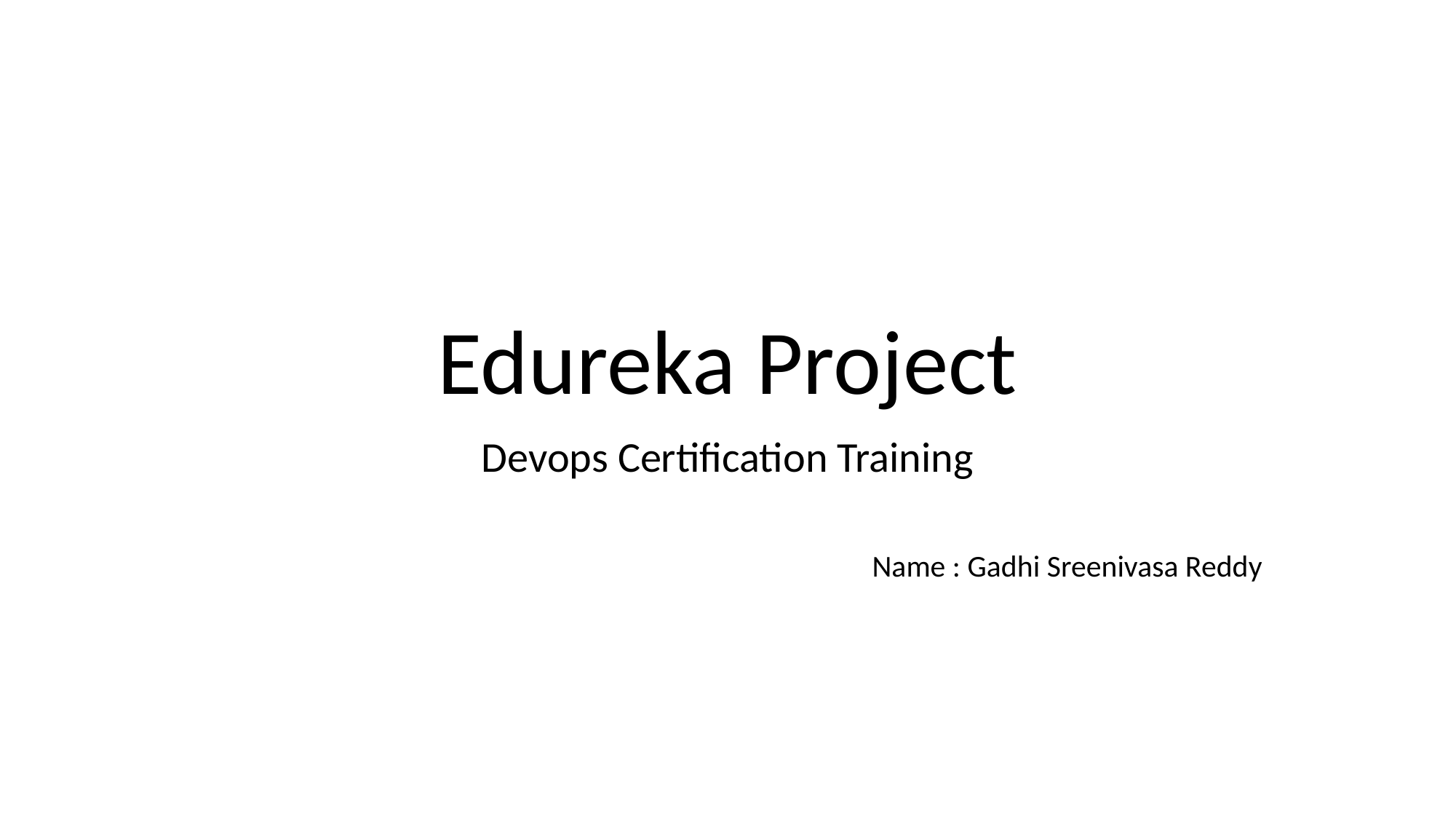

# Edureka Project
Devops Certification Training

Name : Gadhi Sreenivasa Reddy